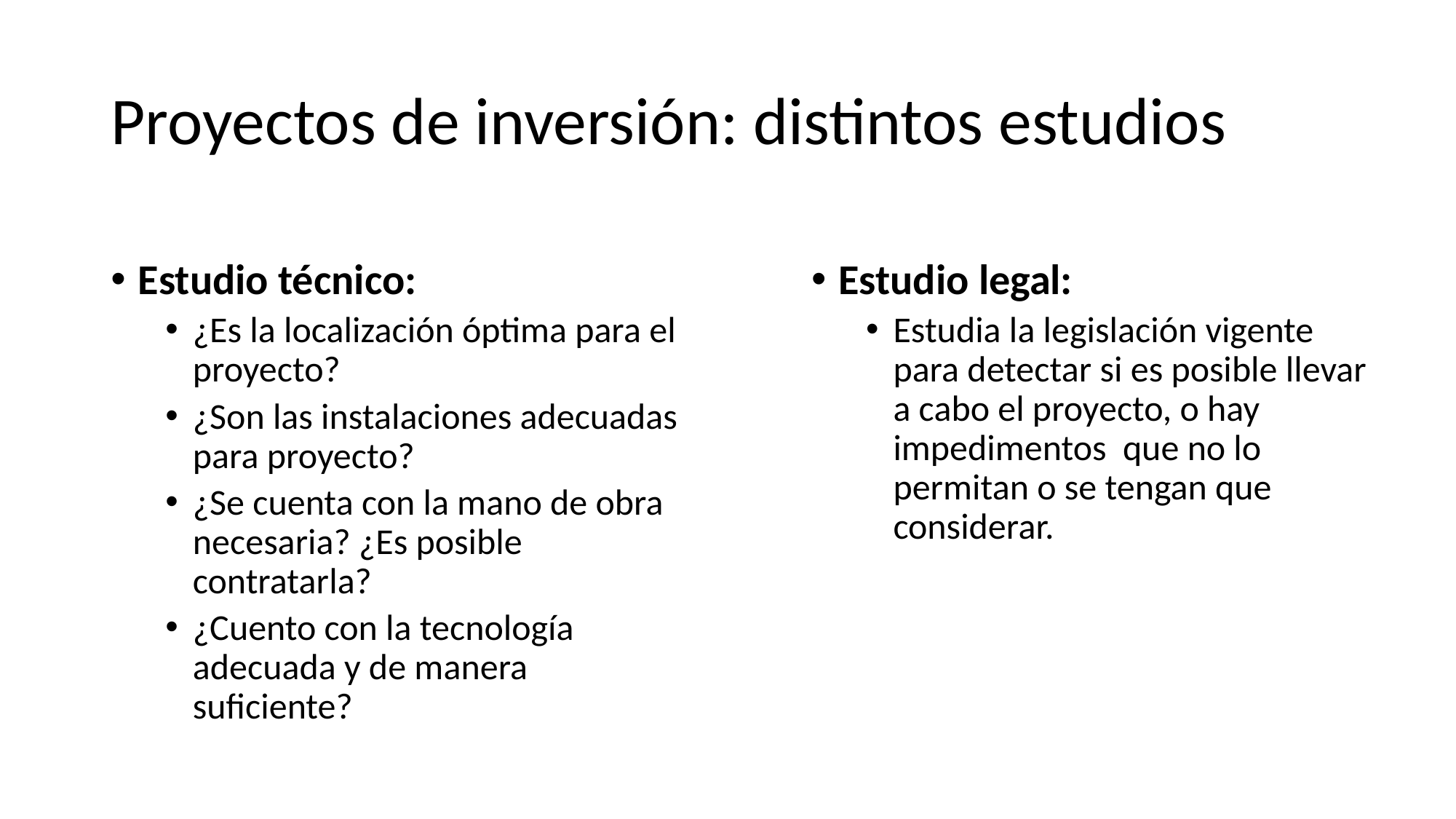

# Proyectos de inversión: distintos estudios
Estudio técnico:
¿Es la localización óptima para el proyecto?
¿Son las instalaciones adecuadas para proyecto?
¿Se cuenta con la mano de obra necesaria? ¿Es posible contratarla?
¿Cuento con la tecnología adecuada y de manera suficiente?

Estudio legal:
Estudia la legislación vigente para detectar si es posible llevar a cabo el proyecto, o hay impedimentos  que no lo permitan o se tengan que considerar.